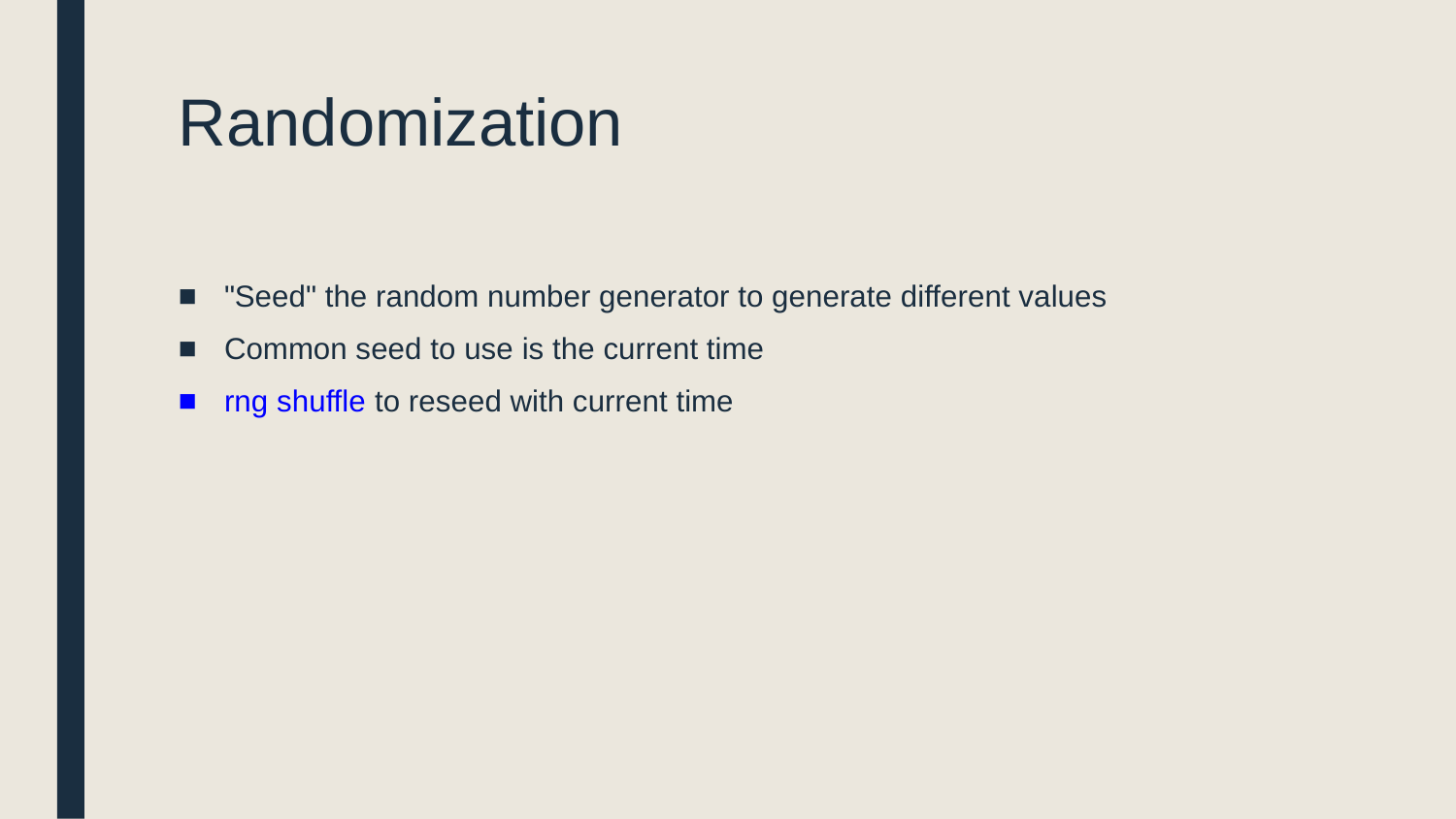

# Randomization
"Seed" the random number generator to generate different values
Common seed to use is the current time
rng shuffle to reseed with current time